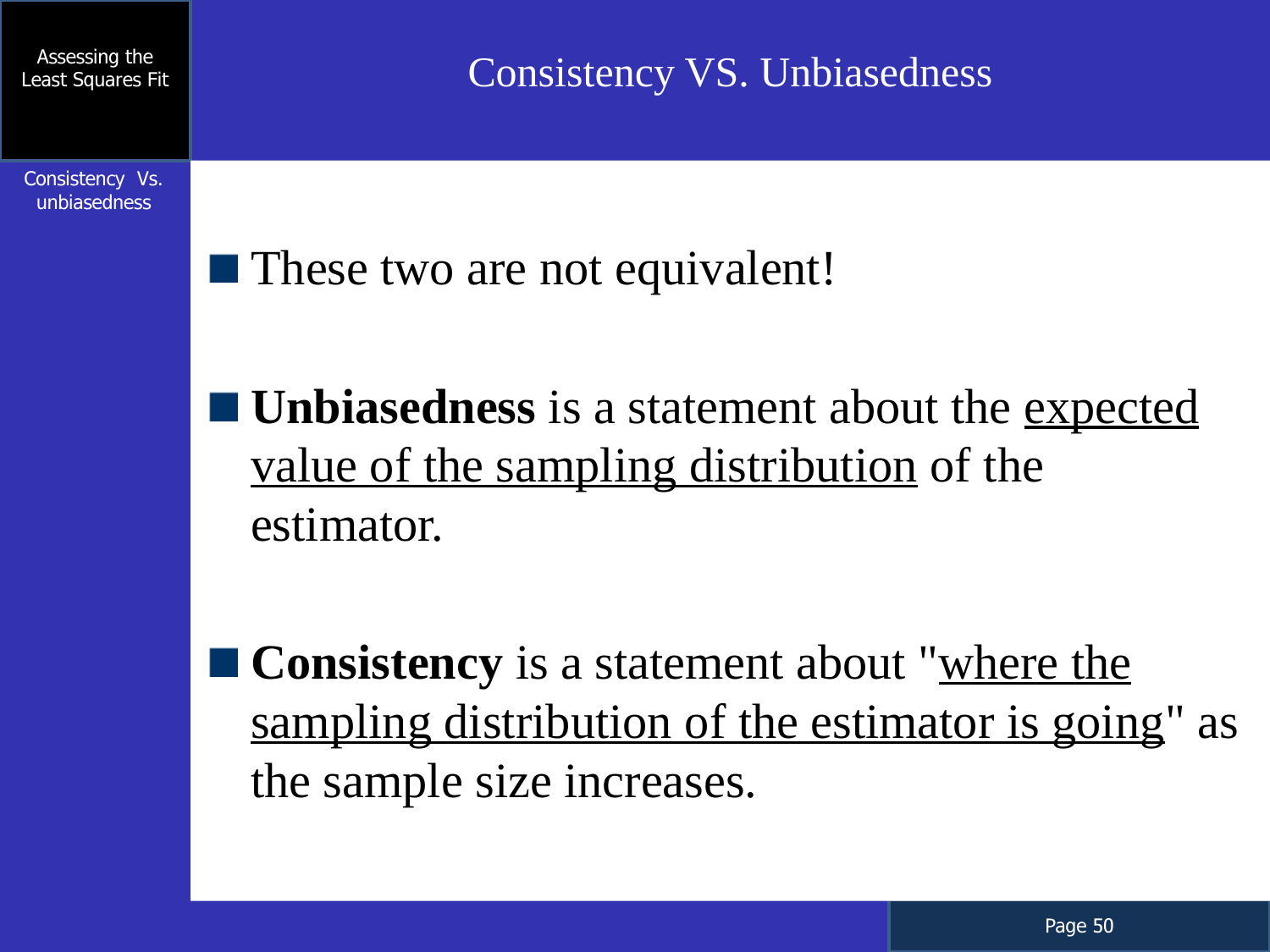

Assessing the Least Squares Fit
Consistency VS. Unbiasedness
Consistency  Vs. unbiasedness

These two are not equivalent!

Unbiasedness is a statement about the expected value of the sampling distribution of the estimator.

Consistency is a statement about "where the sampling distribution of the estimator is going" as the sample size increases.